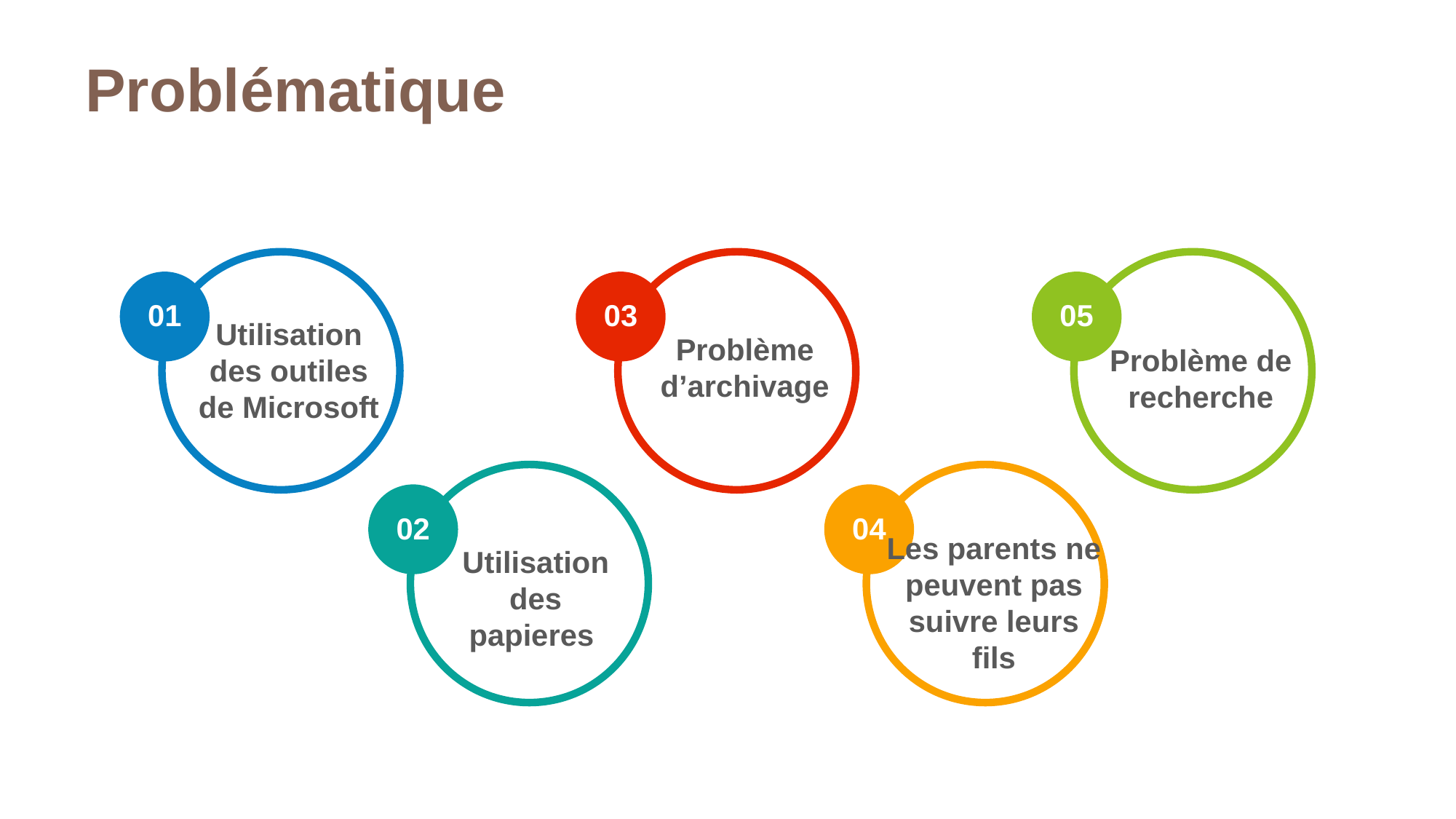

Problématique

01
03
05
Utilisation des outiles de Microsoft
Problème d’archivage
Problème de recherche

02
04
Les parents ne peuvent pas suivre leurs fils

Utilisation des papieres